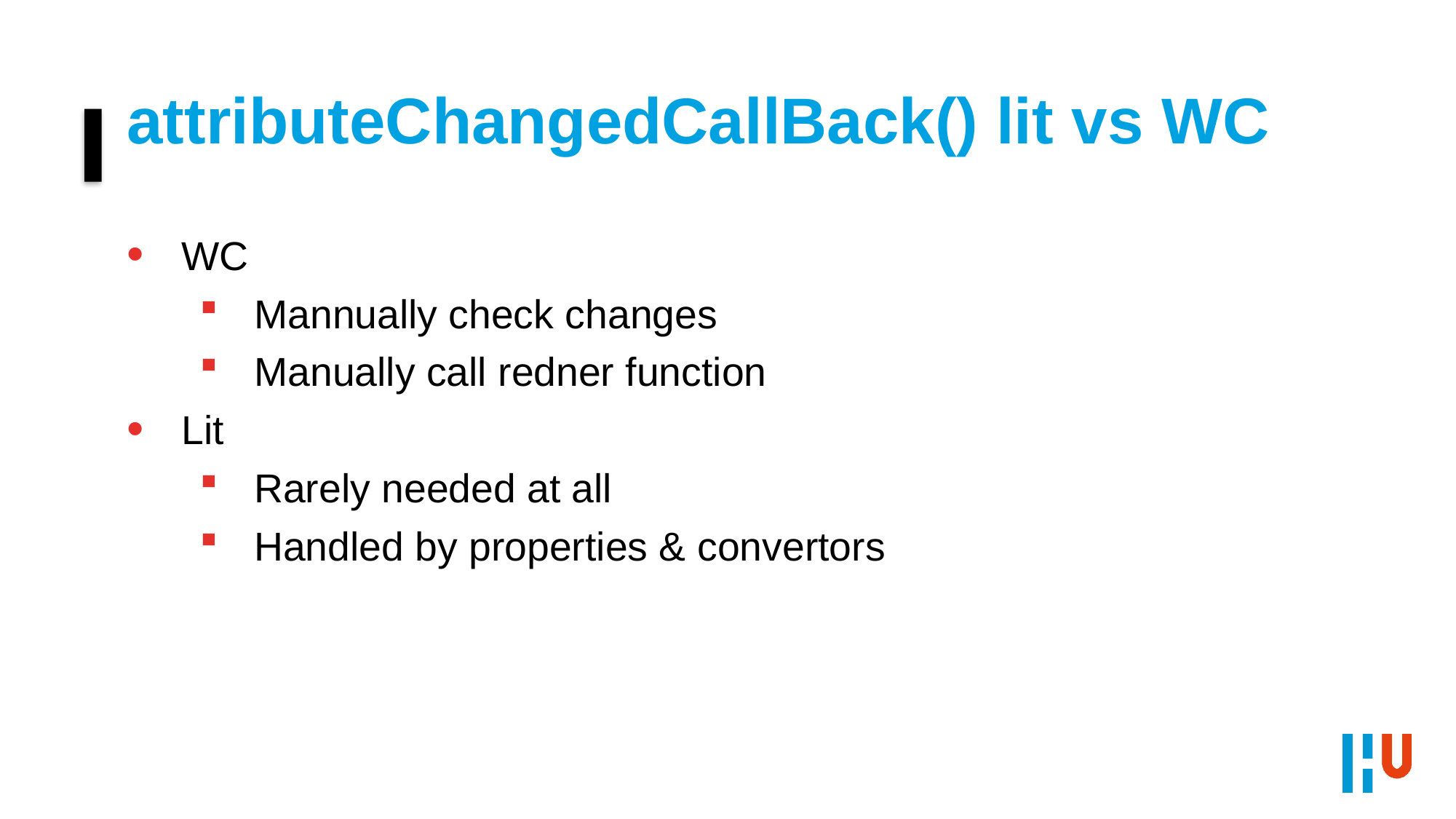

# attributeChangedCallBack() lit vs WC
WC
Mannually check changes
Manually call redner function
Lit
Rarely needed at all
Handled by properties & convertors